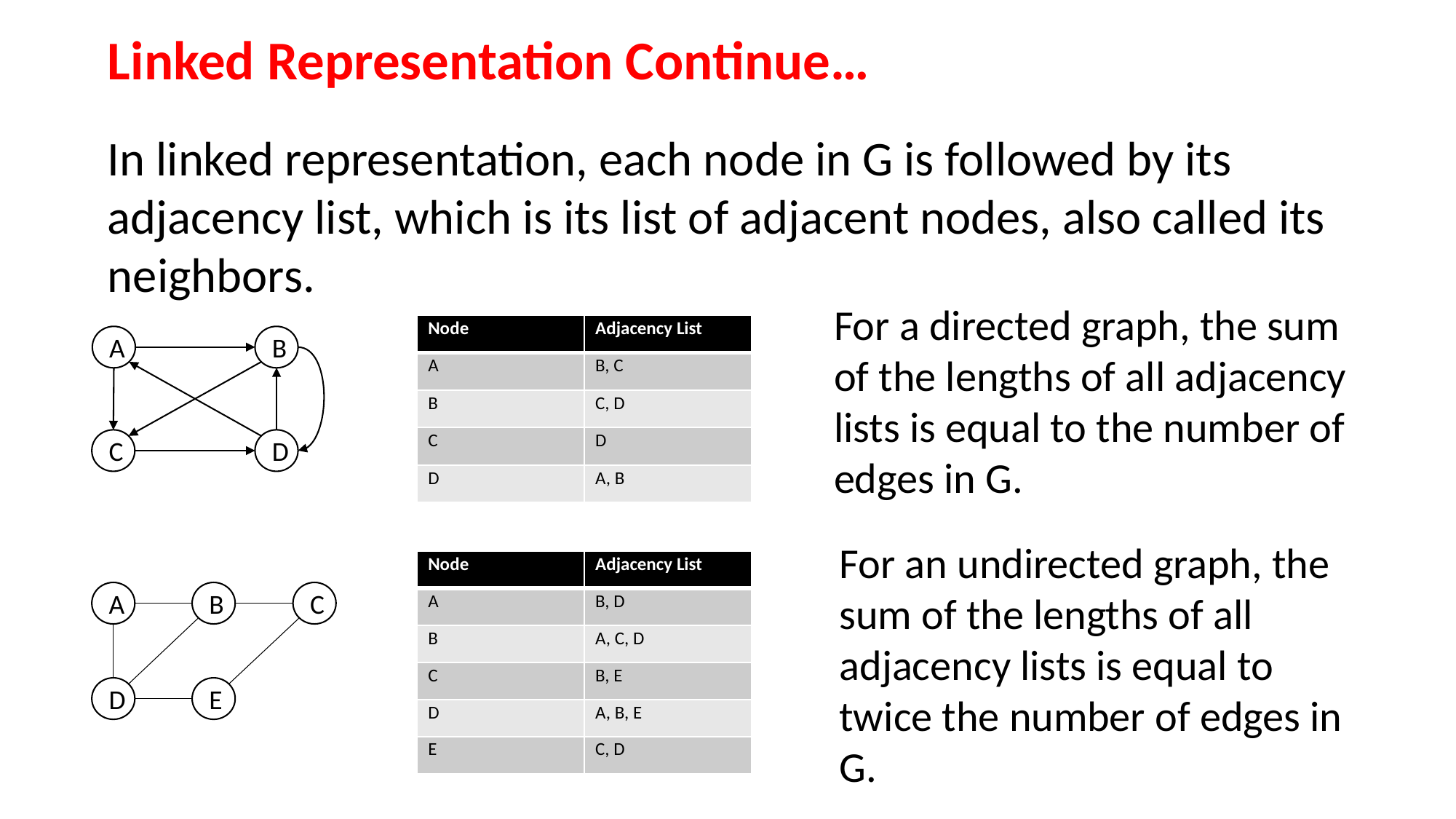

Linked Representation Continue…
In linked representation, each node in G is followed by its adjacency list, which is its list of adjacent nodes, also called its neighbors.
For a directed graph, the sum of the lengths of all adjacency lists is equal to the number of edges in G.
| Node | Adjacency List |
| --- | --- |
| A | B, C |
| B | C, D |
| C | D |
| D | A, B |
A
B
D
C
For an undirected graph, the sum of the lengths of all adjacency lists is equal to twice the number of edges in G.
| Node | Adjacency List |
| --- | --- |
| A | B, D |
| B | A, C, D |
| C | B, E |
| D | A, B, E |
| E | C, D |
B
C
A
D
E